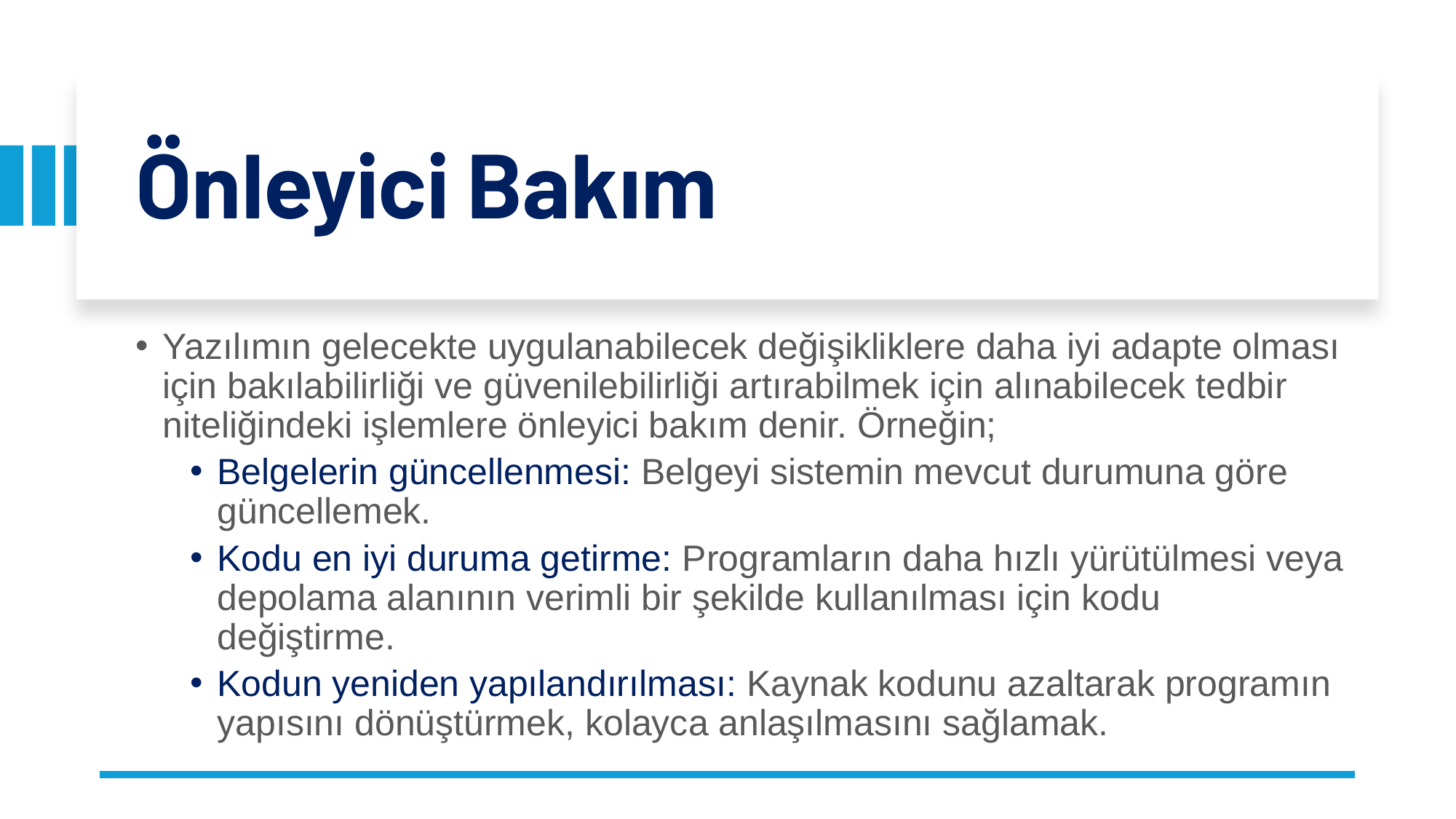

# Önleyici Bakım

Yazılımın gelecekte uygulanabilecek değişikliklere daha iyi adapte olması için bakılabilirliği ve güvenilebilirliği artırabilmek için alınabilecek tedbir niteliğindeki işlemlere önleyici bakım denir. Örneğin;
Belgelerin güncellenmesi: Belgeyi sistemin mevcut durumuna göre güncellemek.
Kodu en iyi duruma getirme: Programların daha hızlı yürütülmesi veya depolama alanının verimli bir şekilde kullanılması için kodu değiştirme.
Kodun yeniden yapılandırılması: Kaynak kodunu azaltarak programın yapısını dönüştürmek, kolayca anlaşılmasını sağlamak.